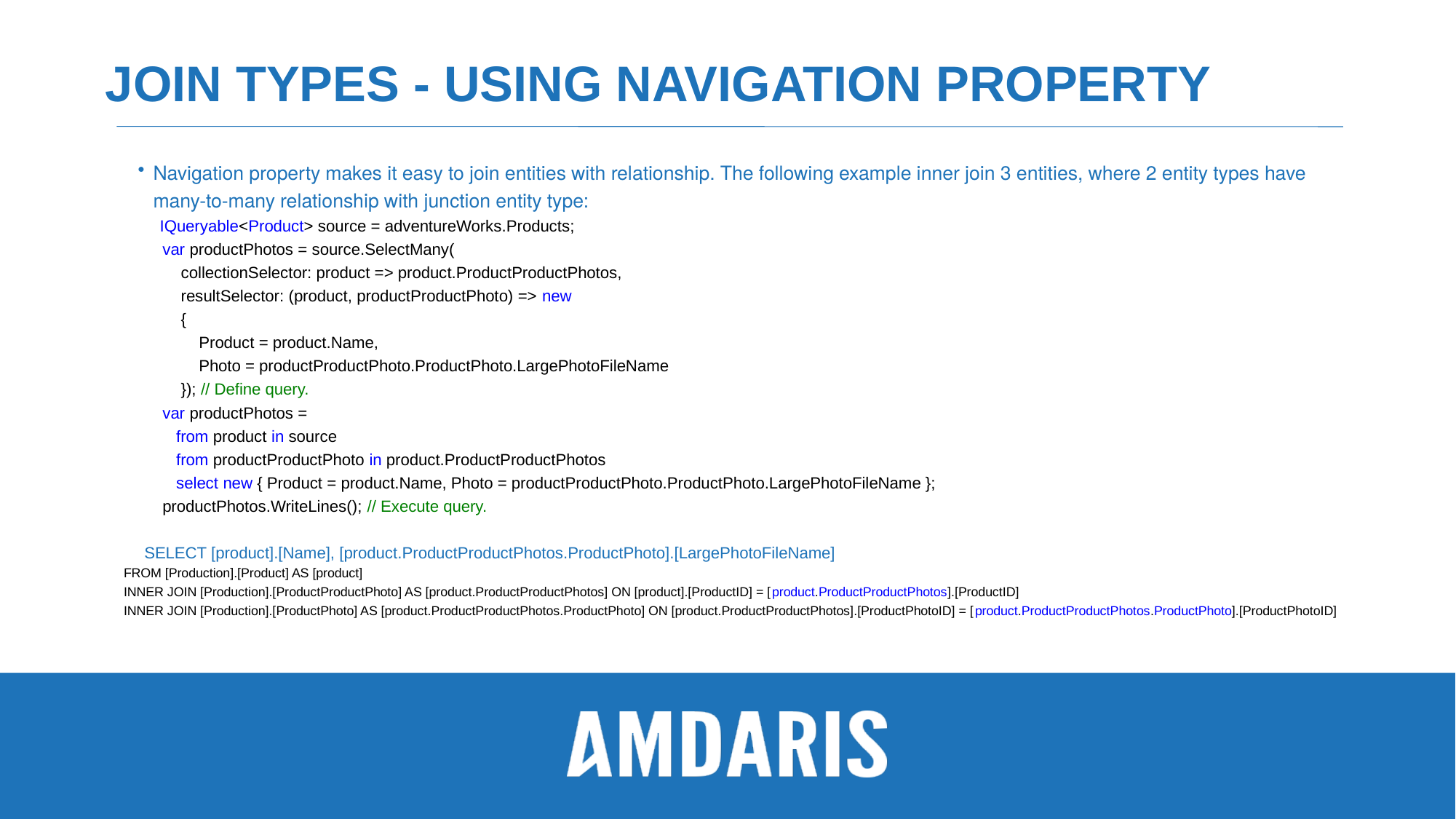

# JOIN Types - Using Navigation property
Navigation property makes it easy to join entities with relationship. The following example inner join 3 entities, where 2 entity types have many-to-many relationship with junction entity type:
    IQueryable<Product> source = adventureWorks.Products;
    var productPhotos = source.SelectMany(
        collectionSelector: product => product.ProductProductPhotos,
        resultSelector: (product, productProductPhoto) => new
        {
            Product = product.Name,
            Photo = productProductPhoto.ProductPhoto.LargePhotoFileName
        }); // Define query.
    var productPhotos =
       from product in source
       from productProductPhoto in product.ProductProductPhotos
       select new { Product = product.Name, Photo = productProductPhoto.ProductPhoto.LargePhotoFileName };
    productPhotos.WriteLines(); // Execute query.

SELECT [product].[Name], [product.ProductProductPhotos.ProductPhoto].[LargePhotoFileName]
     FROM [Production].[Product] AS [product]
     INNER JOIN [Production].[ProductProductPhoto] AS [product.ProductProductPhotos] ON [product].[ProductID] = [product.ProductProductPhotos].[ProductID]
     INNER JOIN [Production].[ProductPhoto] AS [product.ProductProductPhotos.ProductPhoto] ON [product.ProductProductPhotos].[ProductPhotoID] = [product.ProductProductPhotos.ProductPhoto].[ProductPhotoID]